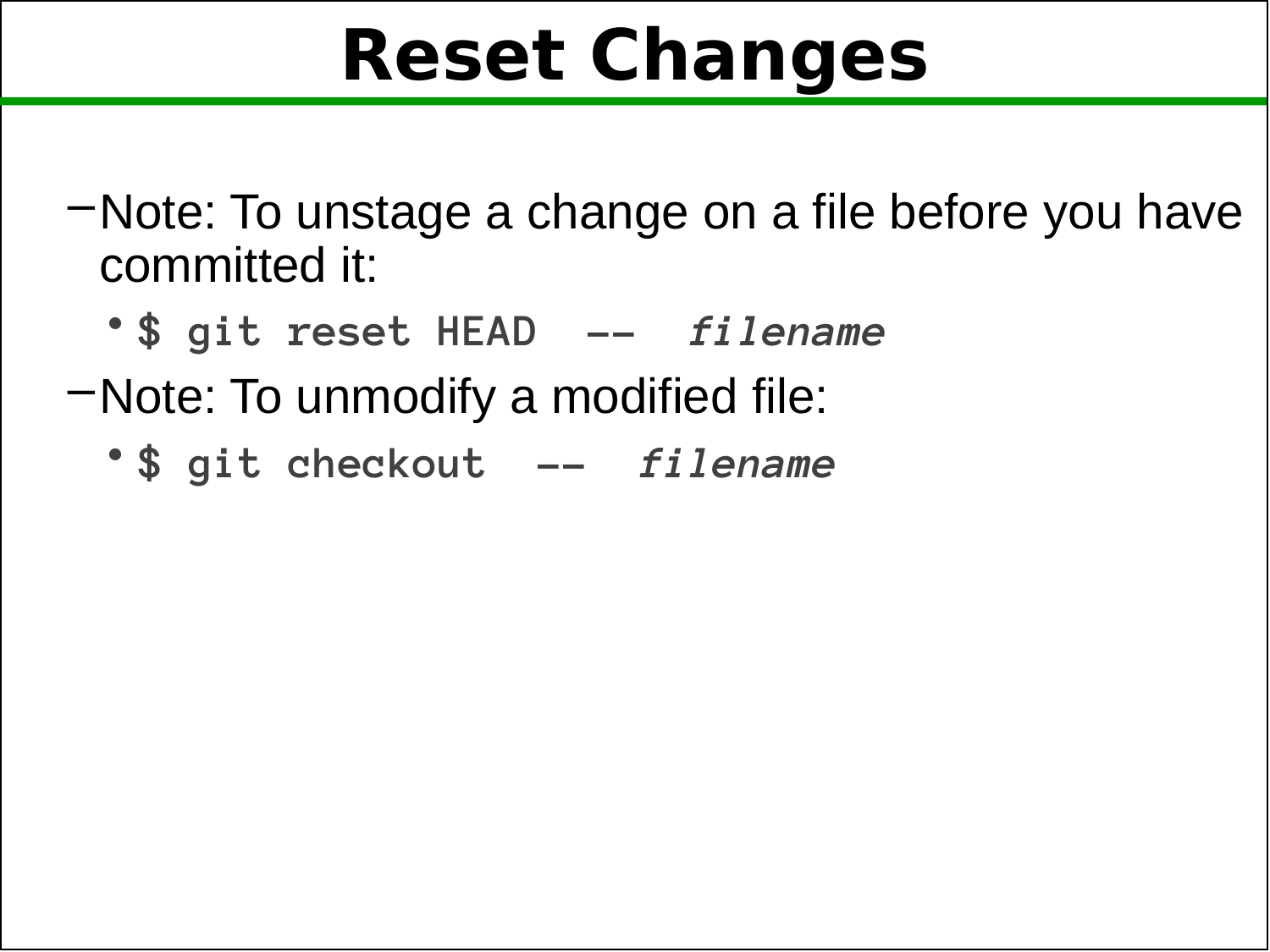

# Reset Changes
Note: To unstage a change on a file before you have committed it:
$ git reset HEAD  --  filename
Note: To unmodify a modified file:
$ git checkout  --  filename